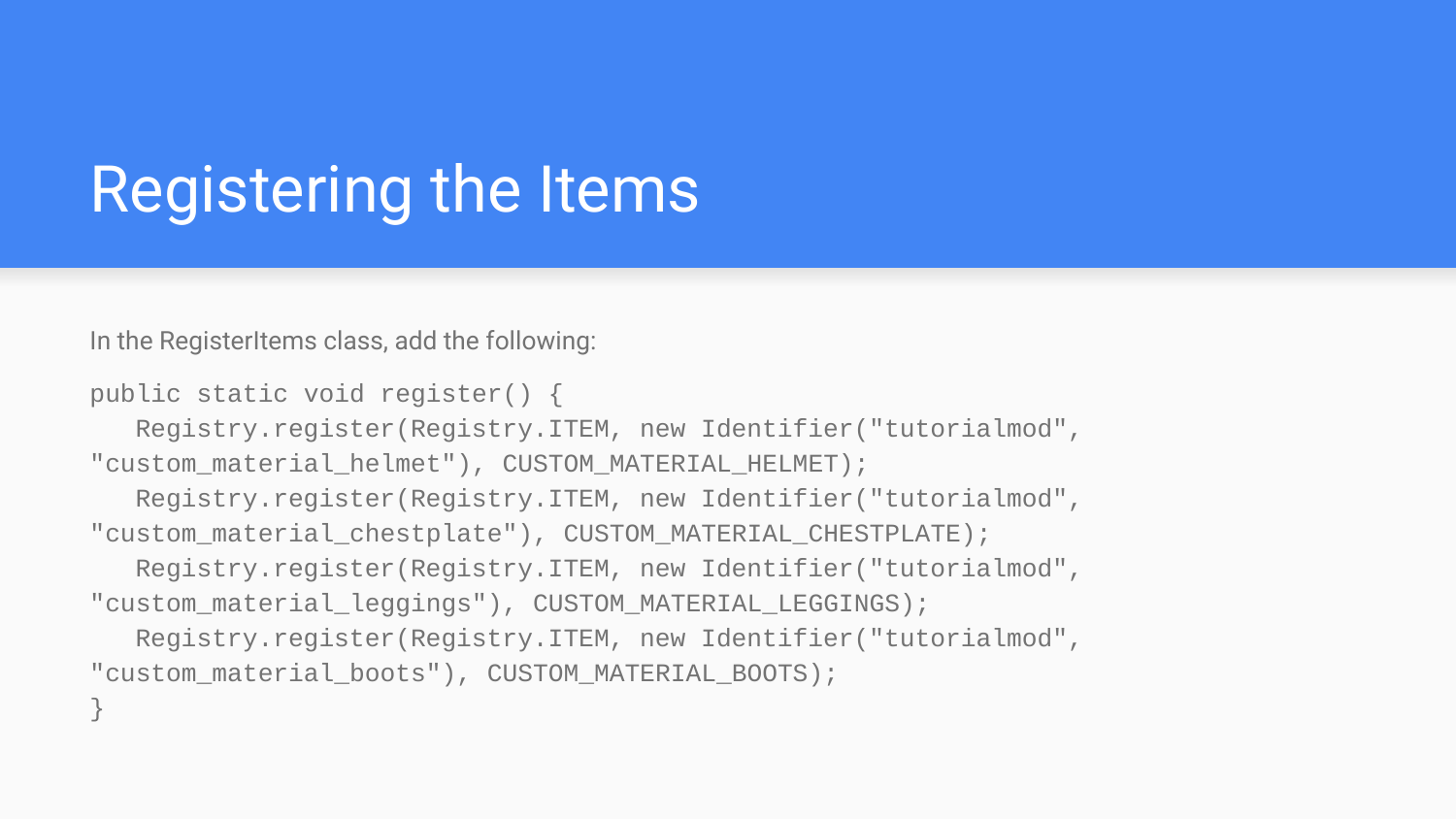

# Registering the Items
In the RegisterItems class, add the following:
public static void register() {
   Registry.register(Registry.ITEM, new Identifier("tutorialmod", "custom_material_helmet"), CUSTOM_MATERIAL_HELMET);
   Registry.register(Registry.ITEM, new Identifier("tutorialmod", "custom_material_chestplate"), CUSTOM_MATERIAL_CHESTPLATE);
   Registry.register(Registry.ITEM, new Identifier("tutorialmod", "custom_material_leggings"), CUSTOM_MATERIAL_LEGGINGS);
   Registry.register(Registry.ITEM, new Identifier("tutorialmod", "custom_material_boots"), CUSTOM_MATERIAL_BOOTS);
}